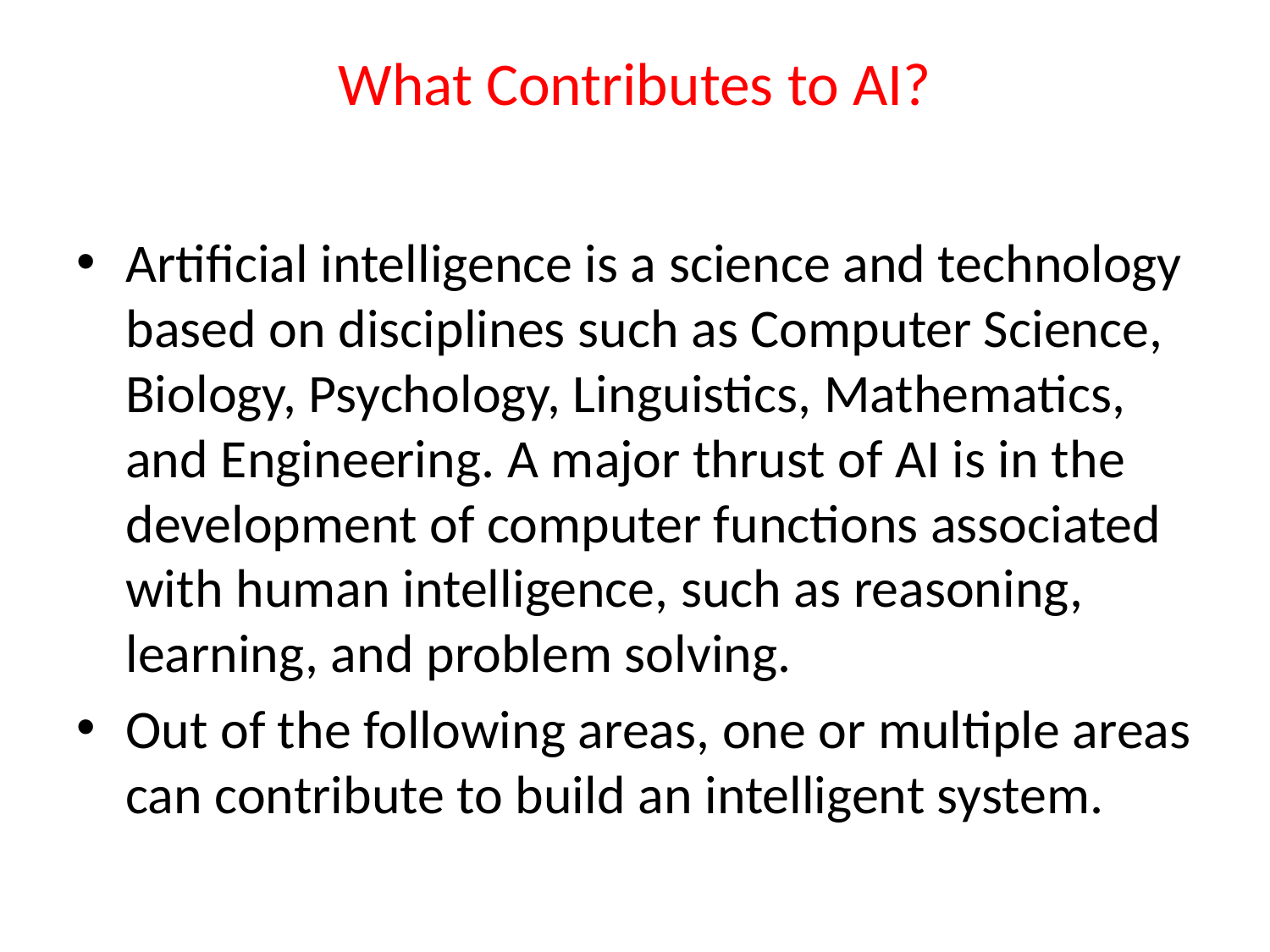

# What Contributes to AI?
Artificial intelligence is a science and technology based on disciplines such as Computer Science, Biology, Psychology, Linguistics, Mathematics, and Engineering. A major thrust of AI is in the development of computer functions associated with human intelligence, such as reasoning, learning, and problem solving.
Out of the following areas, one or multiple areas can contribute to build an intelligent system.